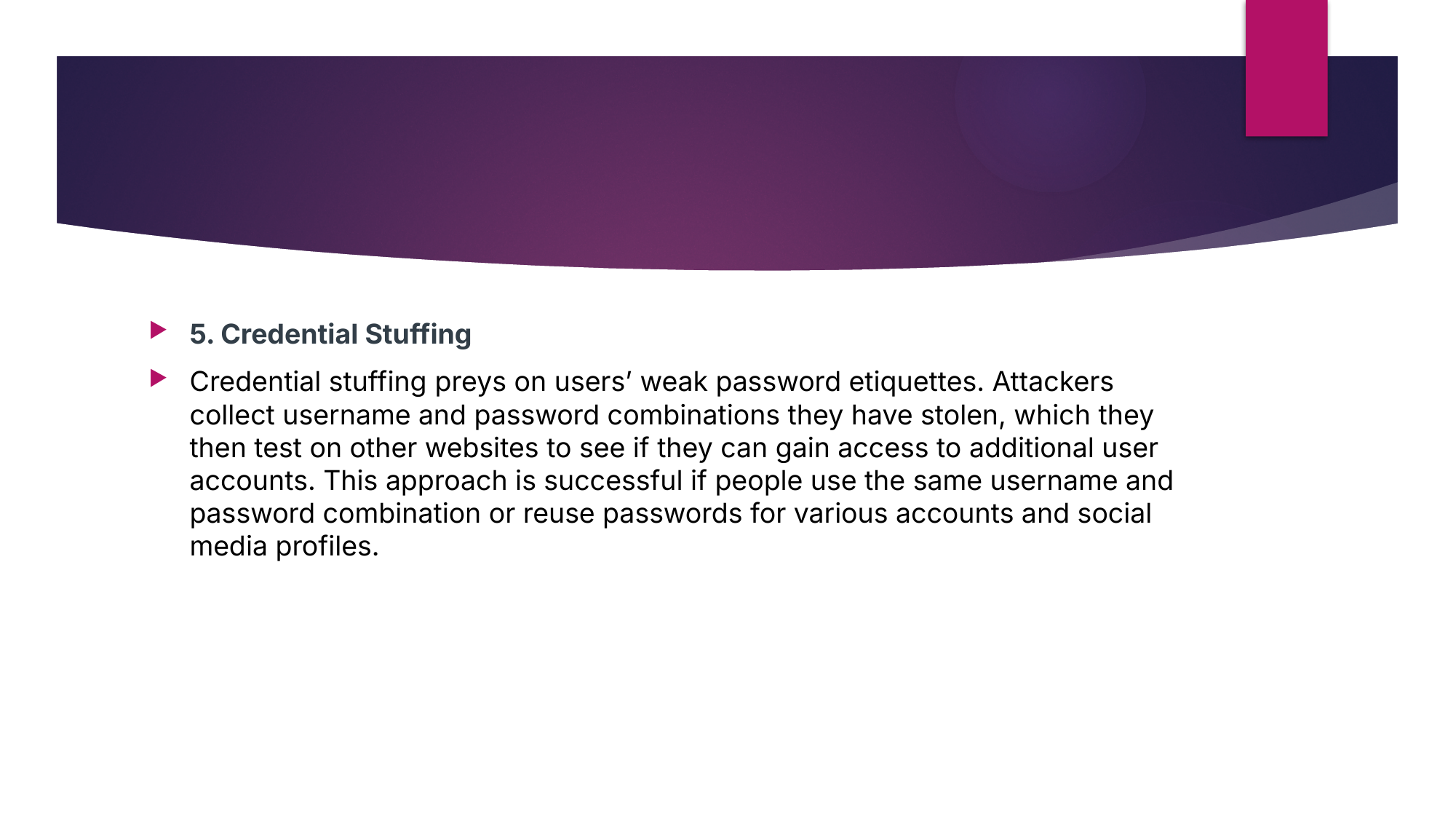

#
5. Credential Stuffing
Credential stuffing preys on users’ weak password etiquettes. Attackers collect username and password combinations they have stolen, which they then test on other websites to see if they can gain access to additional user accounts. This approach is successful if people use the same username and password combination or reuse passwords for various accounts and social media profiles.